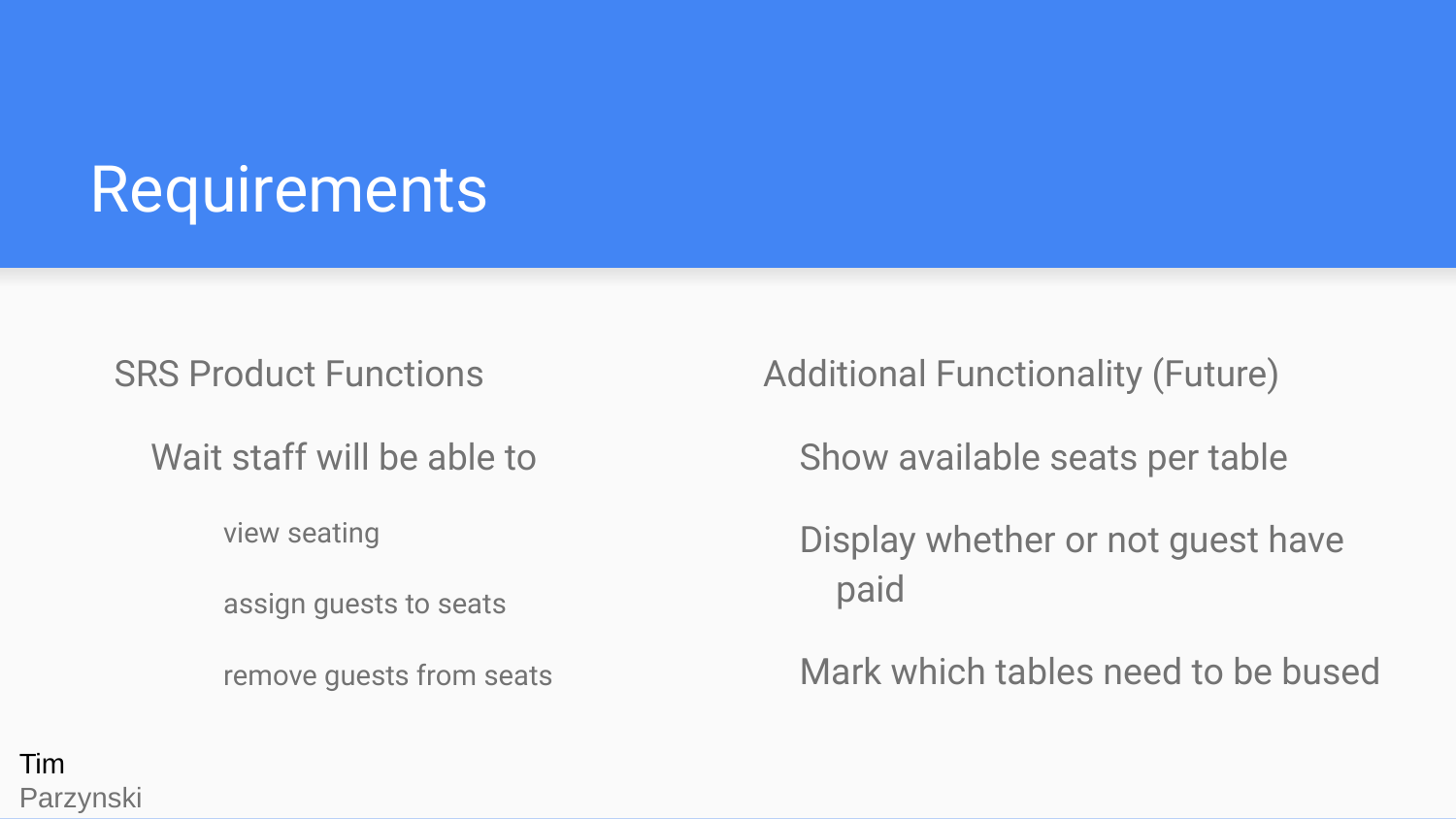

# Requirements
SRS Product Functions
Wait staff will be able to
view seating
assign guests to seats
remove guests from seats

Additional Functionality (Future)
Show available seats per table
Display whether or not guest have paid
Mark which tables need to be bused

Tim Parzynski